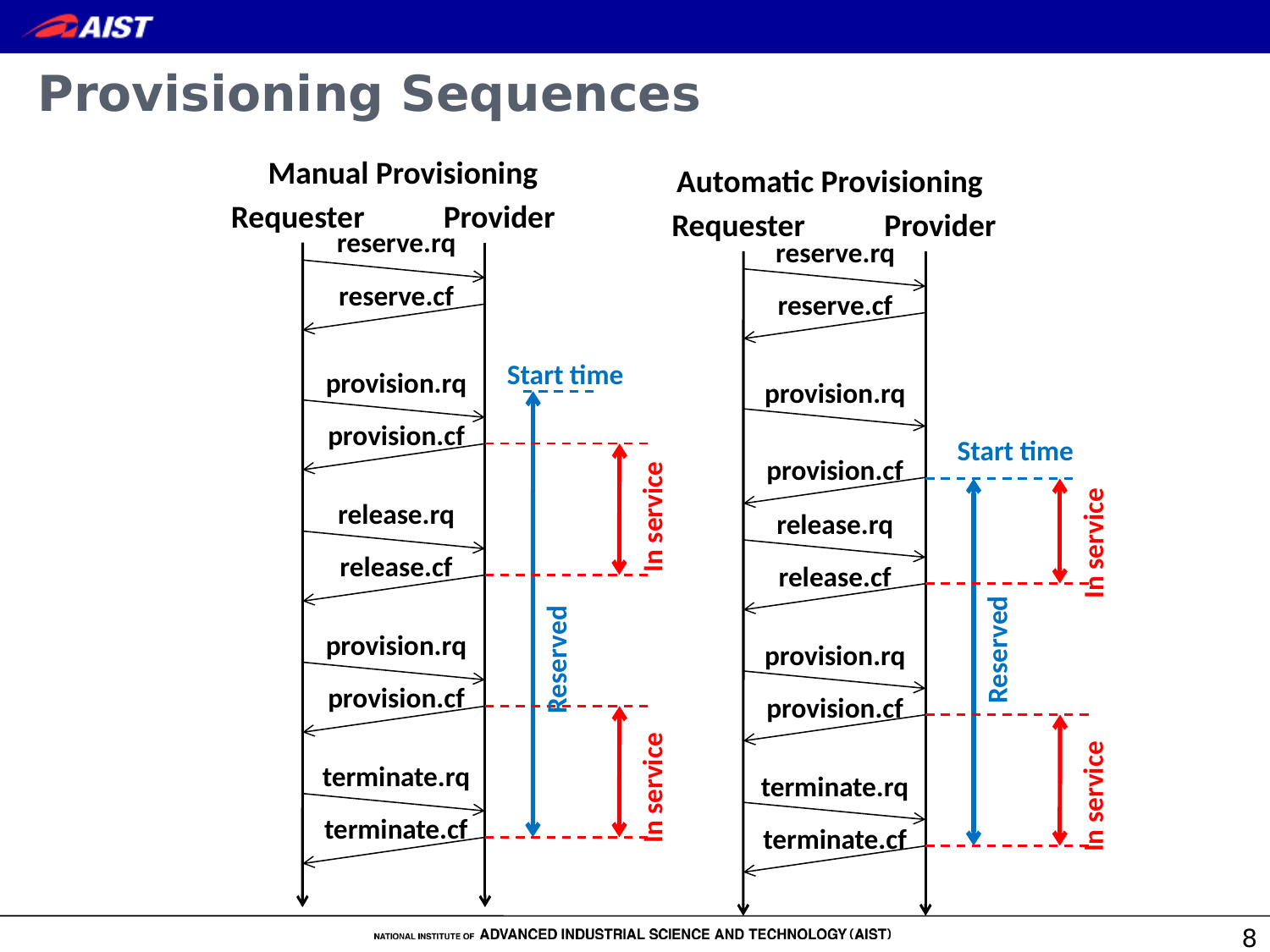

# Provisioning Sequences
Manual Provisioning
Automatic Provisioning
Requester
Provider
Requester
Provider
reserve.rq
reserve.cf
provision.rq
provision.cf
release.rq
release.cf
provision.rq
provision.cf
terminate.rq
terminate.cf
reserve.rq
reserve.cf
Start time
provision.rq
Start time
provision.cf
In service
release.rq
In service
release.cf
Reserved
Reserved
provision.rq
provision.cf
In service
terminate.rq
In service
terminate.cf